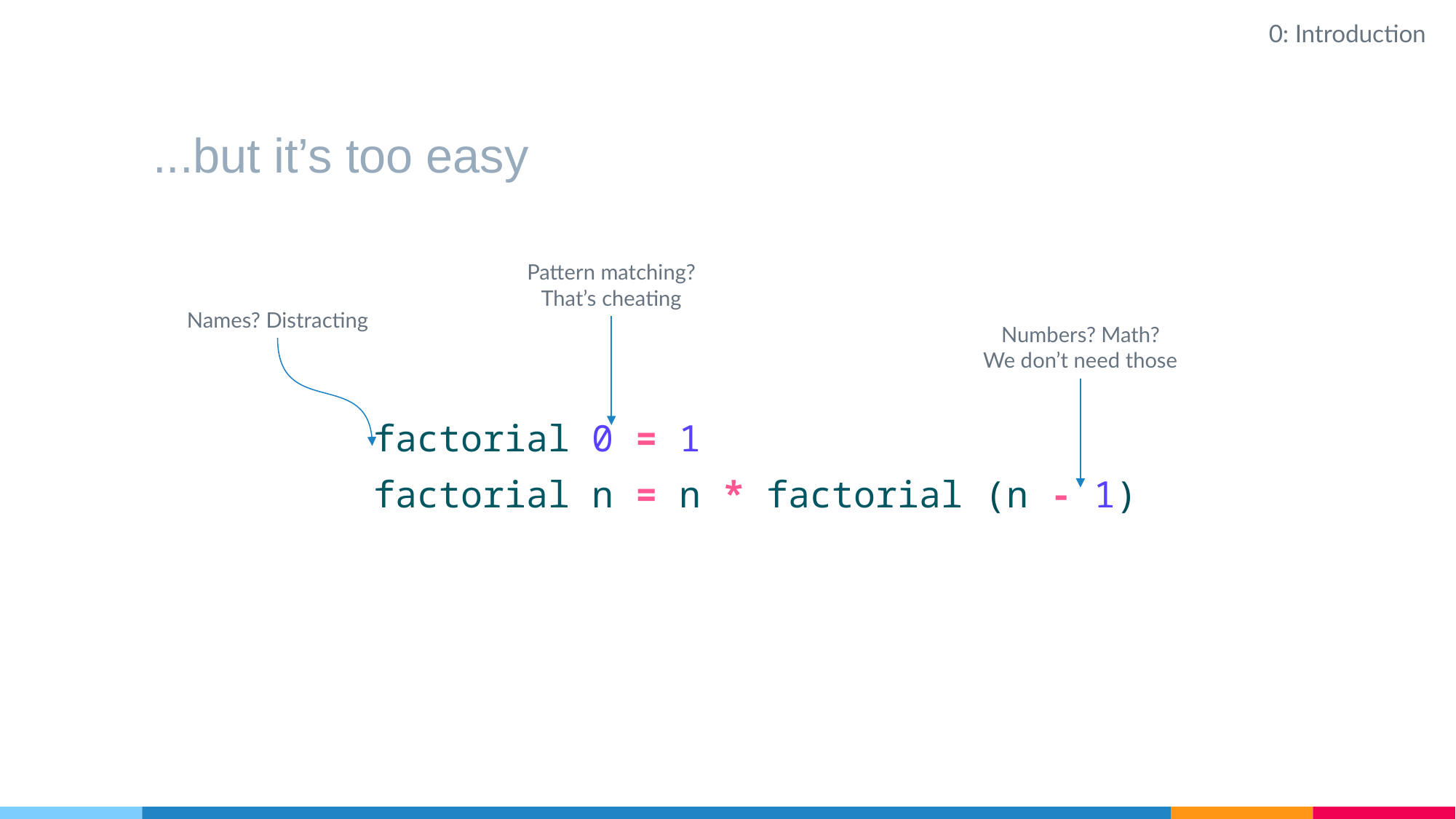

0: Introduction
# ...but it’s too easy
Pattern matching? That’s cheating
Names? Distracting
Numbers? Math?
We don’t need those
      factorial 0 = 1
      factorial n = n * factorial (n - 1)